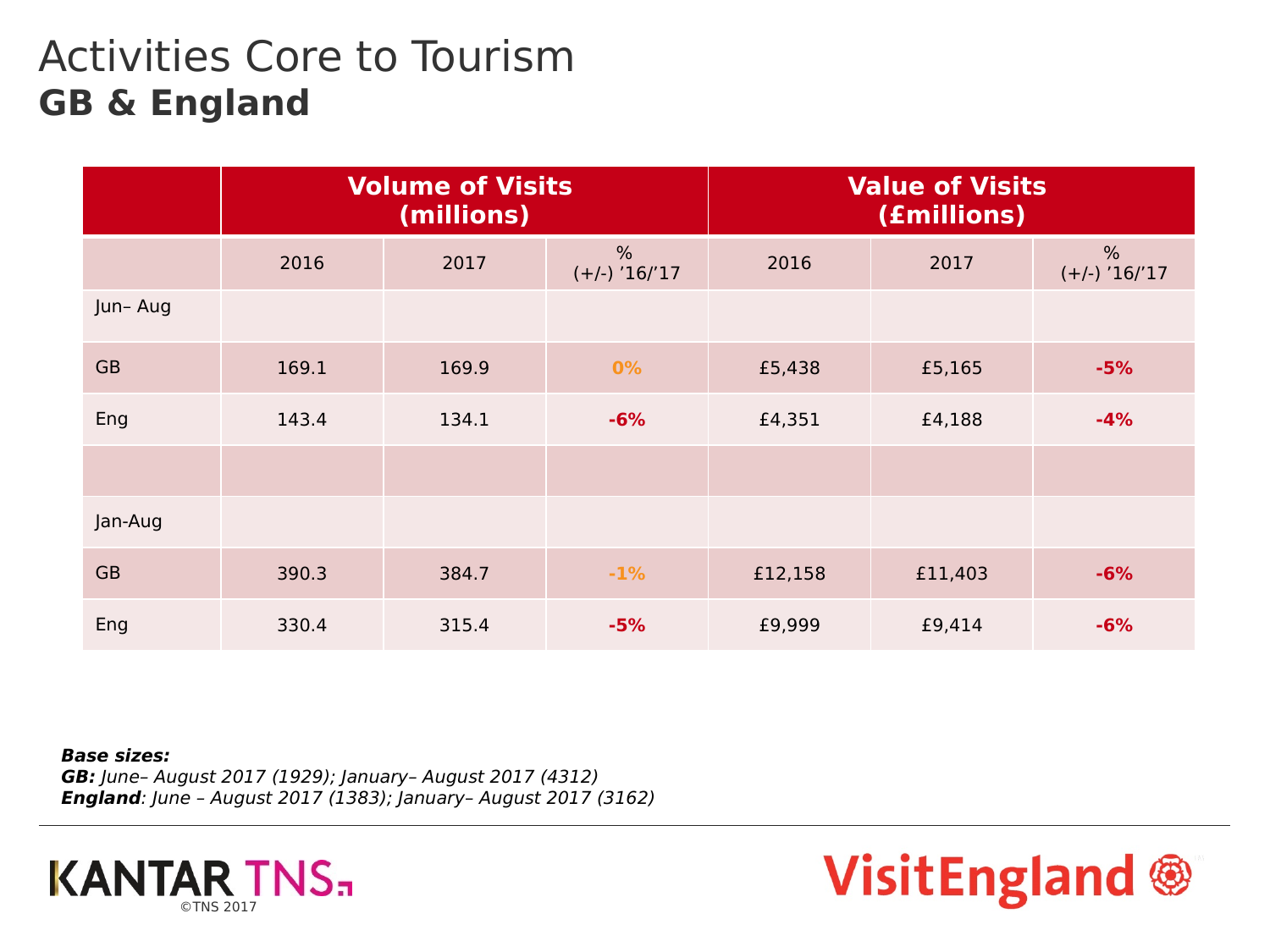

# Activities Core to Tourism GB & England
|  | Volume of Visits (millions) |  |  | Value of Visits (£millions) |  |  |
| --- | --- | --- | --- | --- | --- | --- |
|  | 2016 | 2017 | % (+/-) ’16/’17 | 2016 | 2017 | % (+/-) ’16/’17 |
| Jun– Aug |  |  |  |  |  |  |
| GB | 169.1 | 169.9 | 0% | £5,438 | £5,165 | -5% |
| Eng | 143.4 | 134.1 | -6% | £4,351 | £4,188 | -4% |
|  |  |  |  |  |  |  |
| Jan-Aug |  |  |  |  |  |  |
| GB | 390.3 | 384.7 | -1% | £12,158 | £11,403 | -6% |
| Eng | 330.4 | 315.4 | -5% | £9,999 | £9,414 | -6% |
Base sizes:
GB: June– August 2017 (1929); January– August 2017 (4312)
England: June – August 2017 (1383); January– August 2017 (3162)